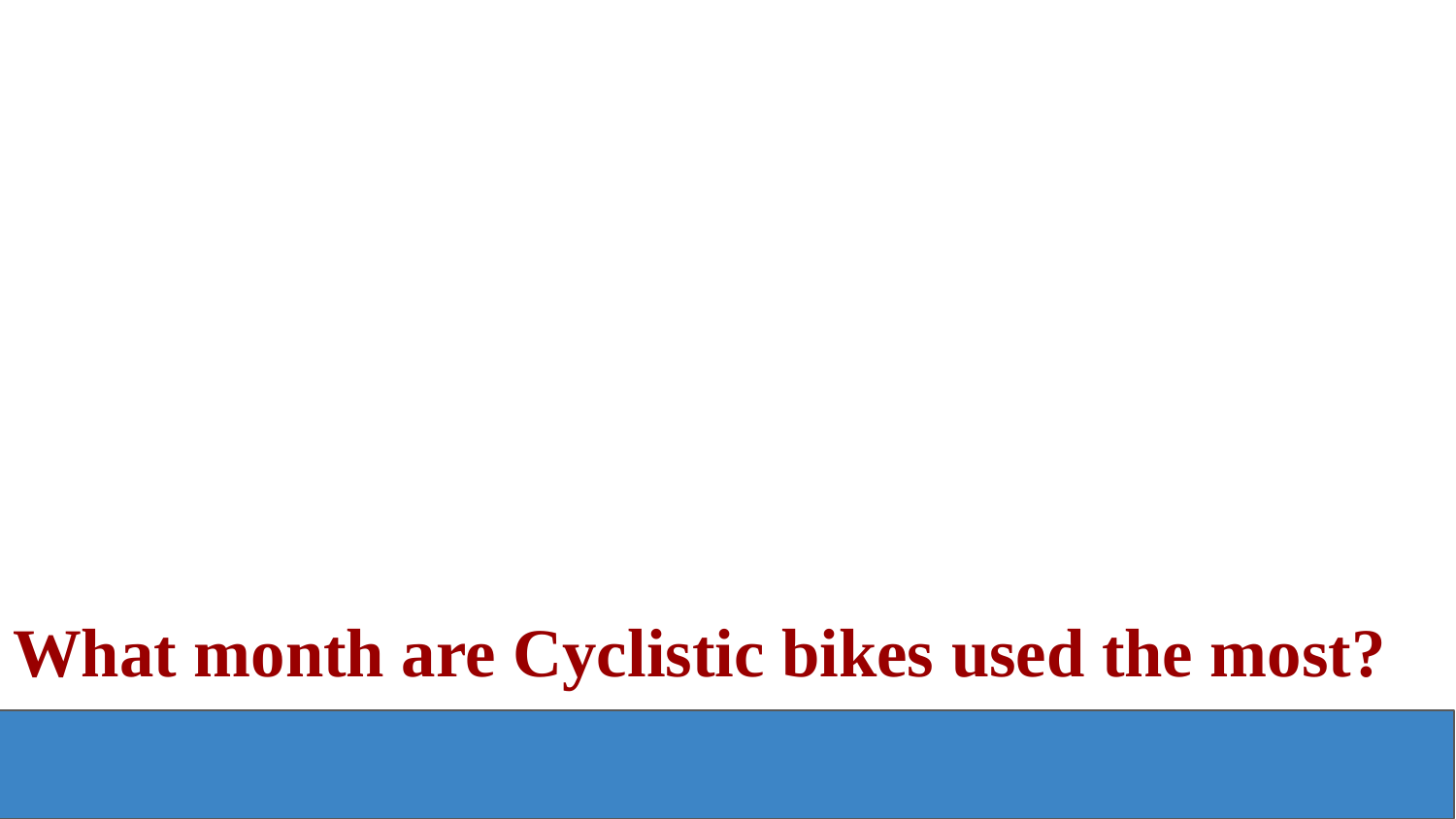

What month are Cyclistic bikes used the most?